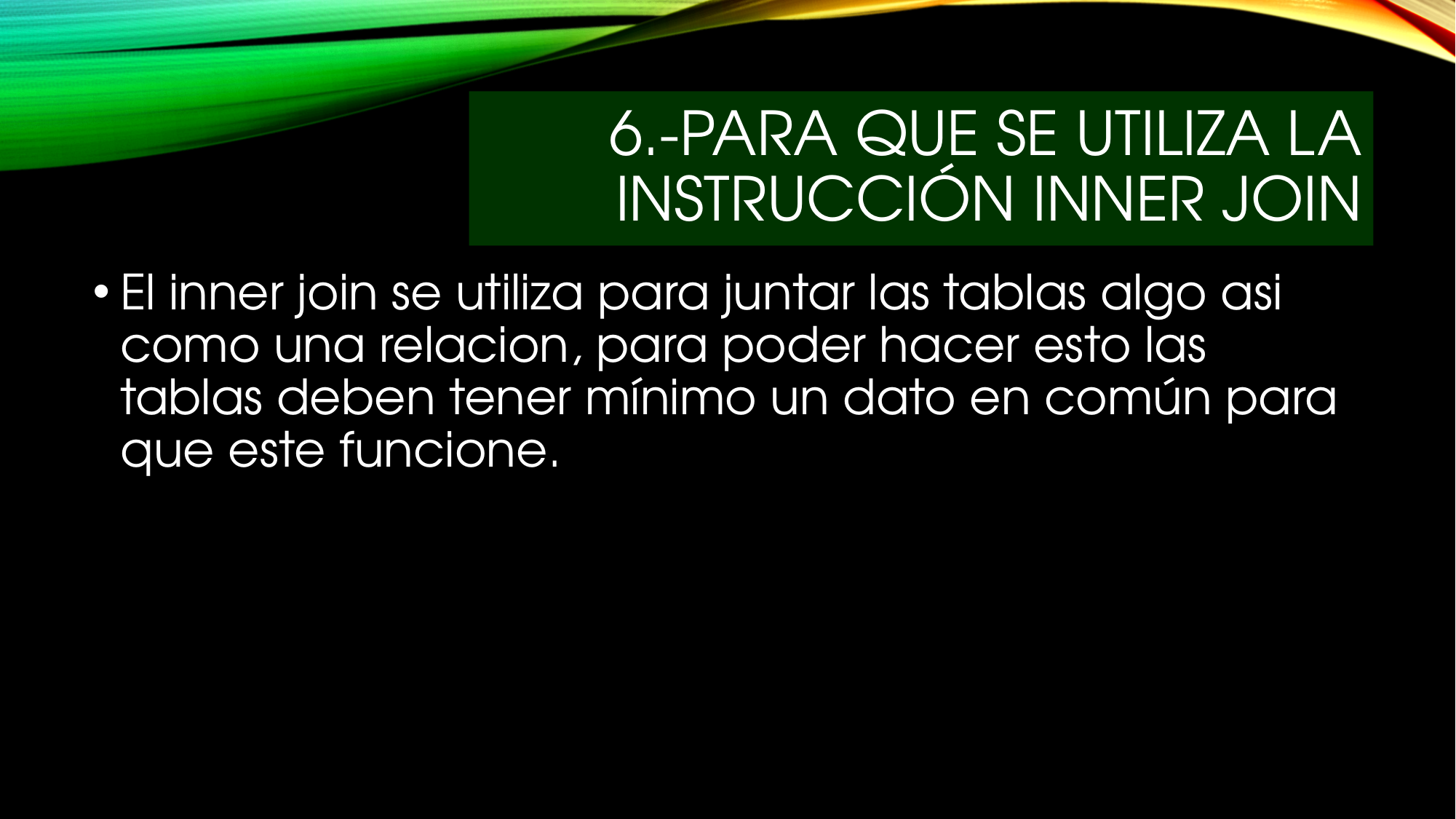

# 6.-Para que se utiliza la instrucción INNER JOIN
El inner join se utiliza para juntar las tablas algo asi como una relacion, para poder hacer esto las tablas deben tener mínimo un dato en común para que este funcione.